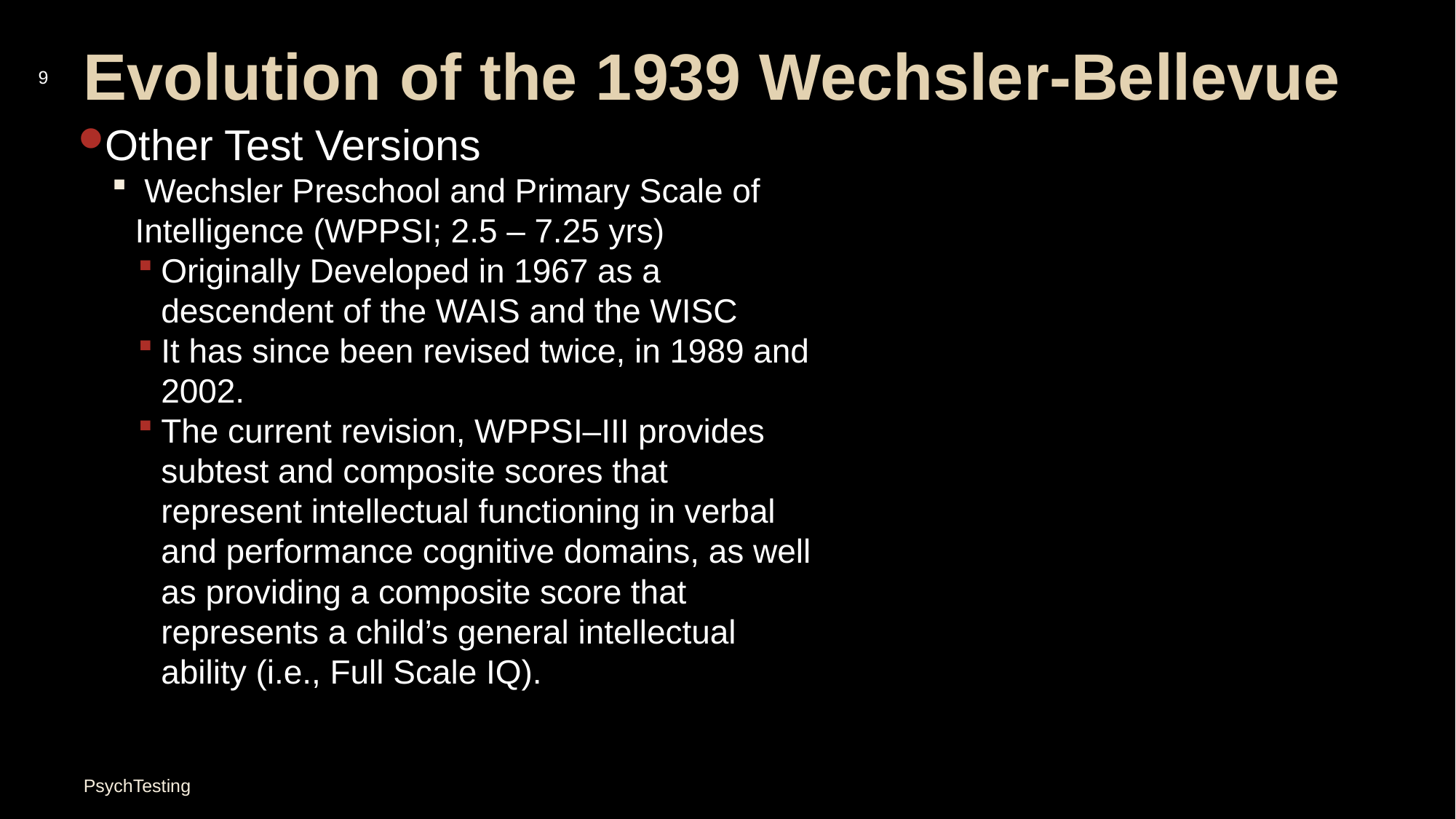

# Evolution of the 1939 Wechsler-Bellevue
9
Other Test Versions
 Wechsler Preschool and Primary Scale of Intelligence (WPPSI; 2.5 – 7.25 yrs)
Originally Developed in 1967 as a descendent of the WAIS and the WISC
It has since been revised twice, in 1989 and 2002.
The current revision, WPPSI–III provides subtest and composite scores that represent intellectual functioning in verbal and performance cognitive domains, as well as providing a composite score that represents a child’s general intellectual ability (i.e., Full Scale IQ).
PsychTesting